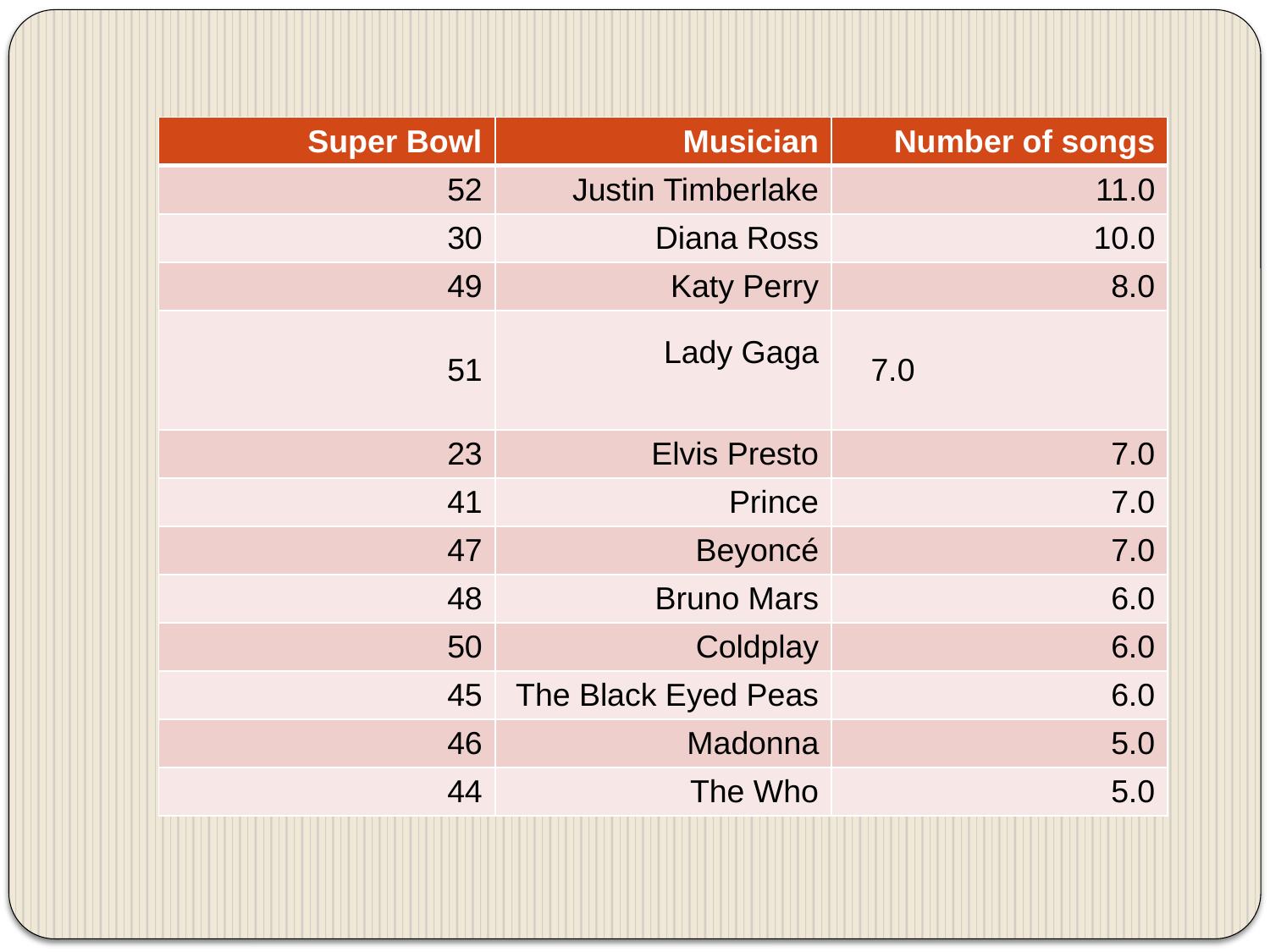

| Super Bowl | Musician | Number of songs |
| --- | --- | --- |
| 52 | Justin Timberlake | 11.0 |
| 30 | Diana Ross | 10.0 |
| 49 | Katy Perry | 8.0 |
| 51 | Lady Gaga | 7.0 |
| 23 | Elvis Presto | 7.0 |
| 41 | Prince | 7.0 |
| 47 | Beyoncé | 7.0 |
| 48 | Bruno Mars | 6.0 |
| 50 | Coldplay | 6.0 |
| 45 | The Black Eyed Peas | 6.0 |
| 46 | Madonna | 5.0 |
| 44 | The Who | 5.0 |